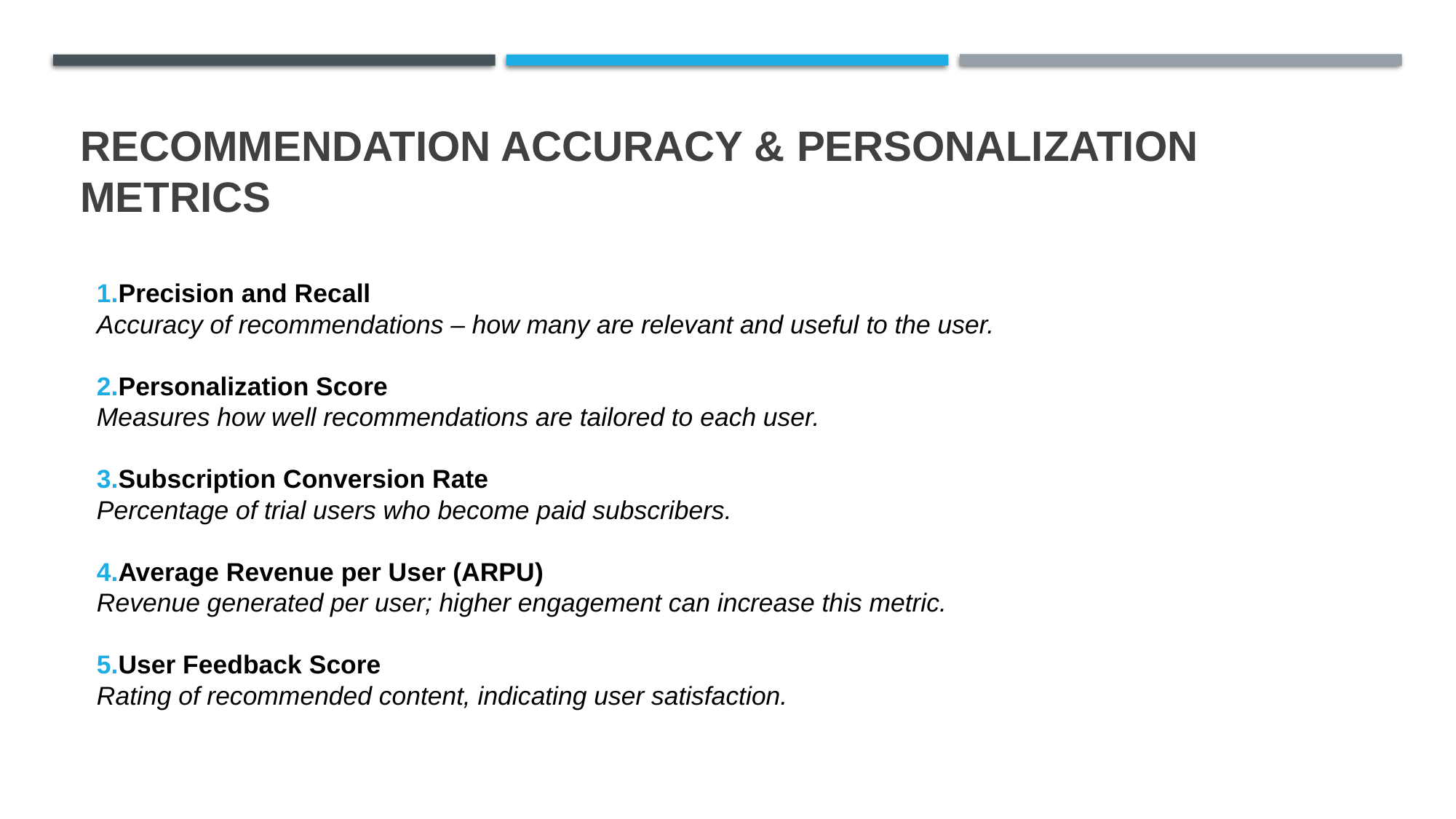

# Recommendation Accuracy & Personalization Metrics
1.Precision and Recall
Accuracy of recommendations – how many are relevant and useful to the user.

2.Personalization Score
Measures how well recommendations are tailored to each user.

3.Subscription Conversion Rate
Percentage of trial users who become paid subscribers.

4.Average Revenue per User (ARPU)
Revenue generated per user; higher engagement can increase this metric.

5.User Feedback Score
Rating of recommended content, indicating user satisfaction.